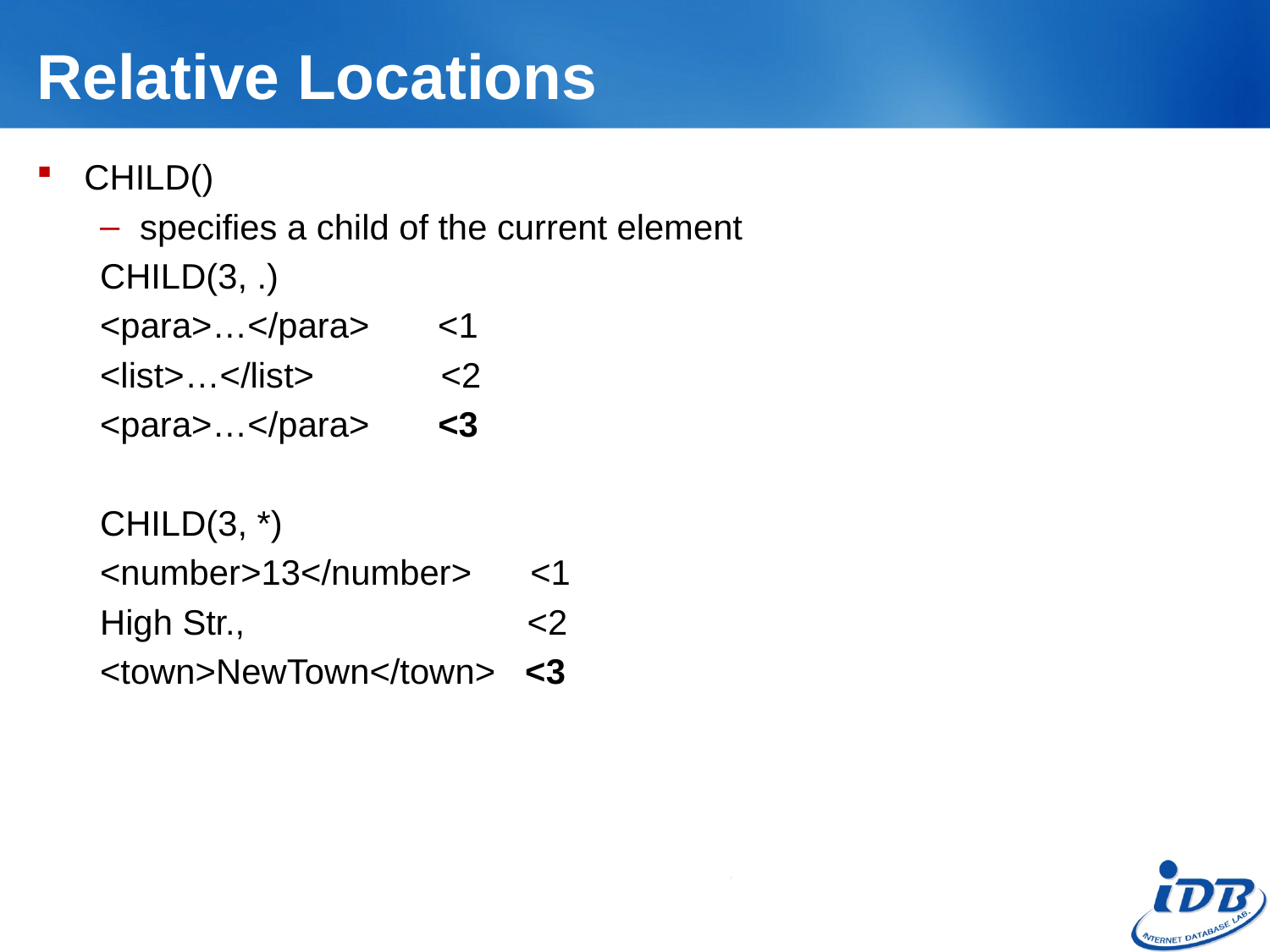

# Relative Locations
CHILD()
specifies a child of the current element
CHILD(3, .)
<para>…</para>       <1
<list>…</list>             <2
<para>…</para>       <3

CHILD(3, *)
<number>13</number>      <1
High Str.,                             <2
<town>NewTown</town>   <3